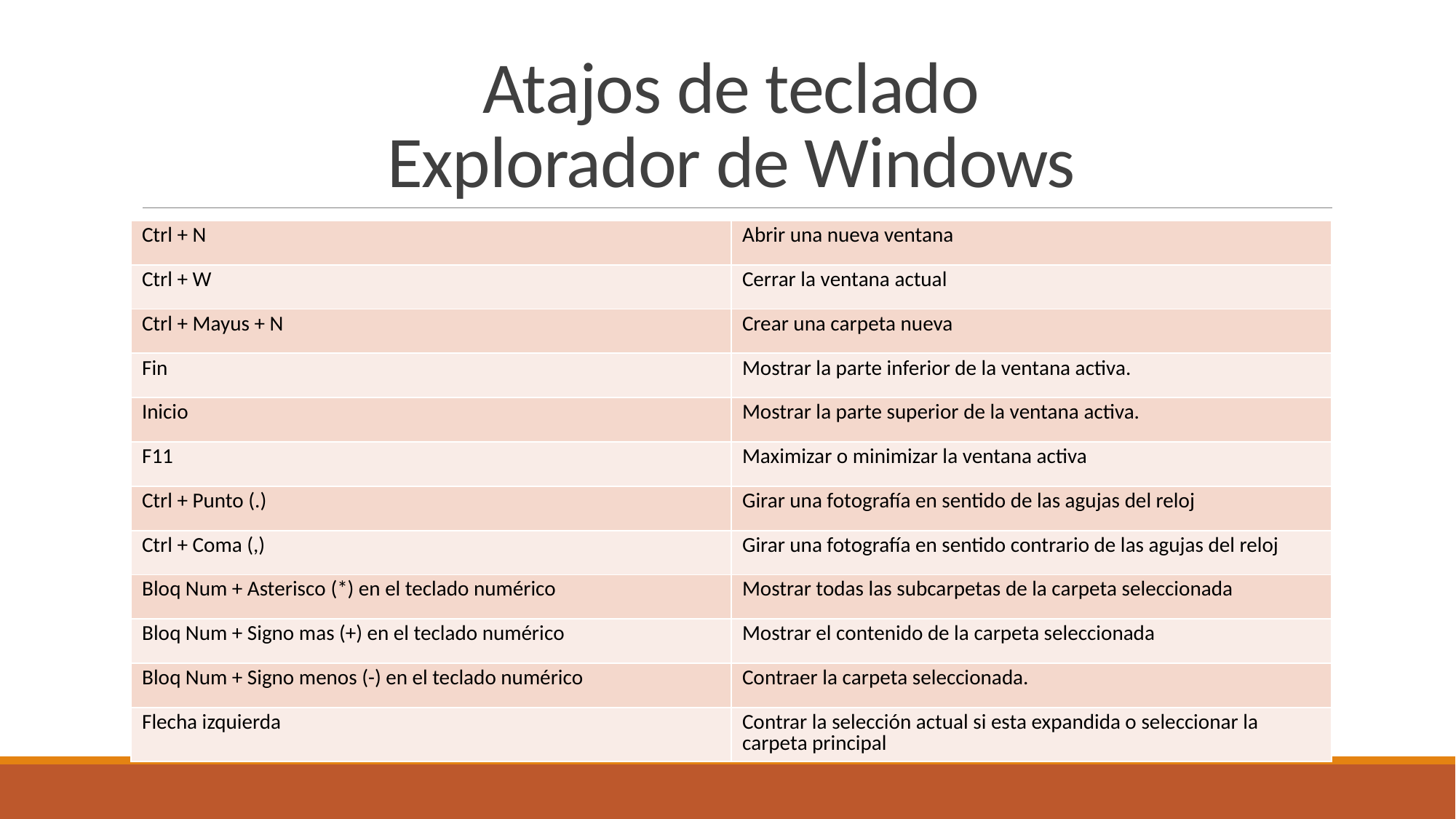

# Atajos de teclado Explorador de Windows
| Ctrl + N | Abrir una nueva ventana |
| --- | --- |
| Ctrl + W | Cerrar la ventana actual |
| Ctrl + Mayus + N | Crear una carpeta nueva |
| Fin | Mostrar la parte inferior de la ventana activa. |
| Inicio | Mostrar la parte superior de la ventana activa. |
| F11 | Maximizar o minimizar la ventana activa |
| Ctrl + Punto (.) | Girar una fotografía en sentido de las agujas del reloj |
| Ctrl + Coma (,) | Girar una fotografía en sentido contrario de las agujas del reloj |
| Bloq Num + Asterisco (\*) en el teclado numérico | Mostrar todas las subcarpetas de la carpeta seleccionada |
| Bloq Num + Signo mas (+) en el teclado numérico | Mostrar el contenido de la carpeta seleccionada |
| Bloq Num + Signo menos (-) en el teclado numérico | Contraer la carpeta seleccionada. |
| Flecha izquierda | Contrar la selección actual si esta expandida o seleccionar la carpeta principal |